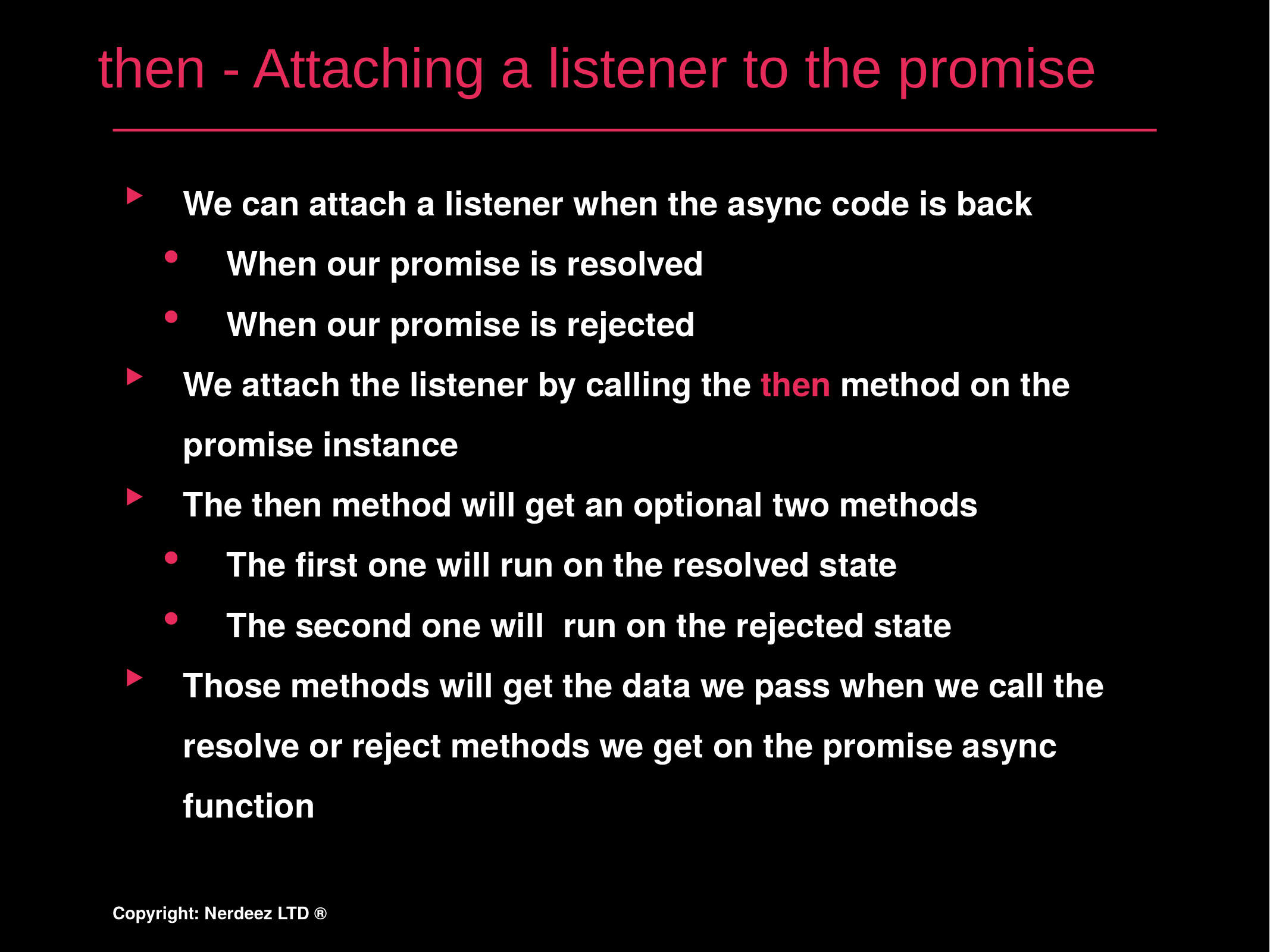

# then - Attaching a listener to the promise

We can attach a listener when the async code is back
When our promise is resolved
When our promise is rejected
We attach the listener by calling the then method on the promise instance
The then method will get an optional two methods
The first one will run on the resolved state
The second one will  run on the rejected state
Those methods will get the data we pass when we call the resolve or reject methods we get on the promise async function

Copyright: Nerdeez LTD ®